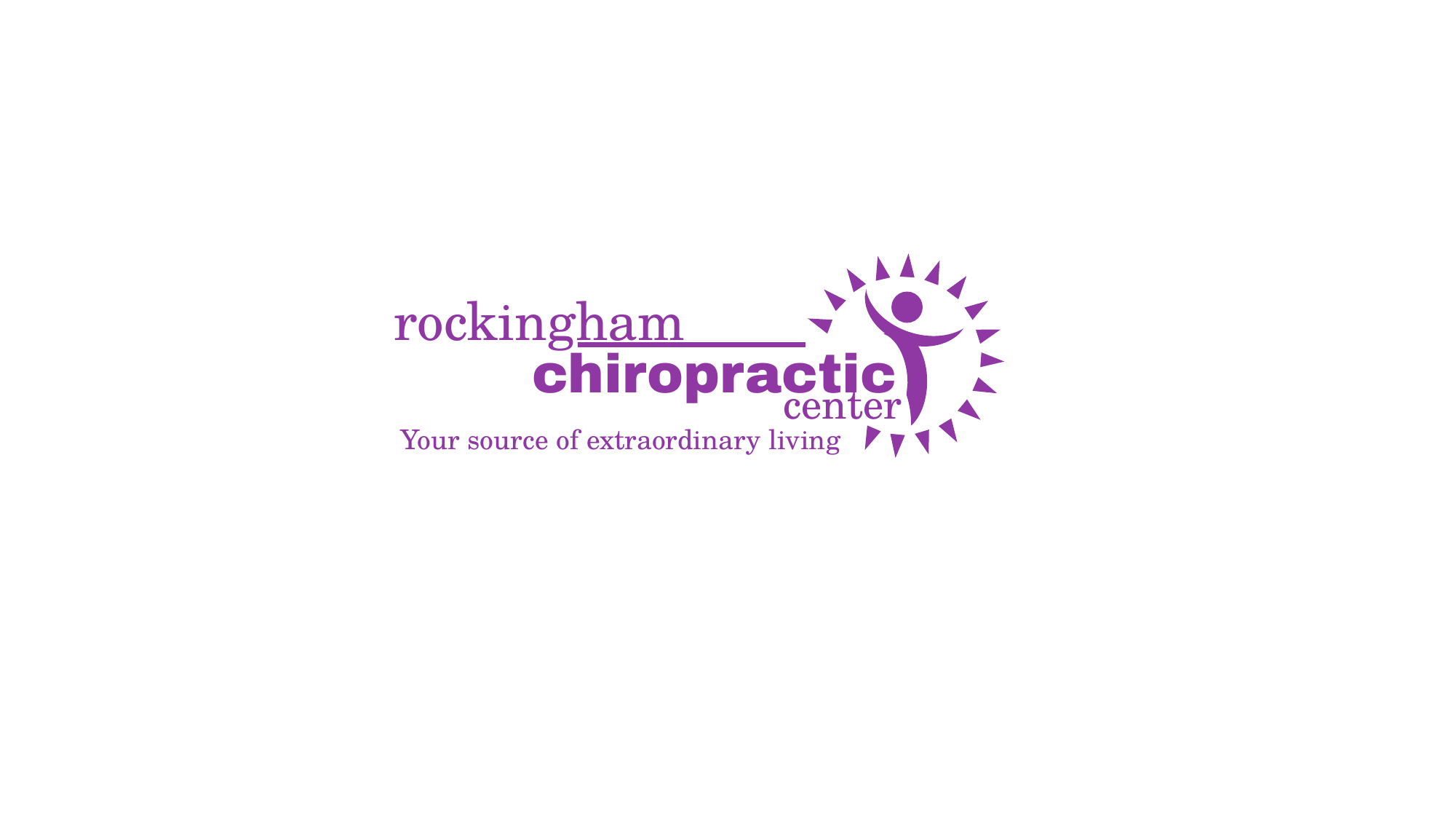

rockingham

chiropractic

center

Your source of extraordinary living